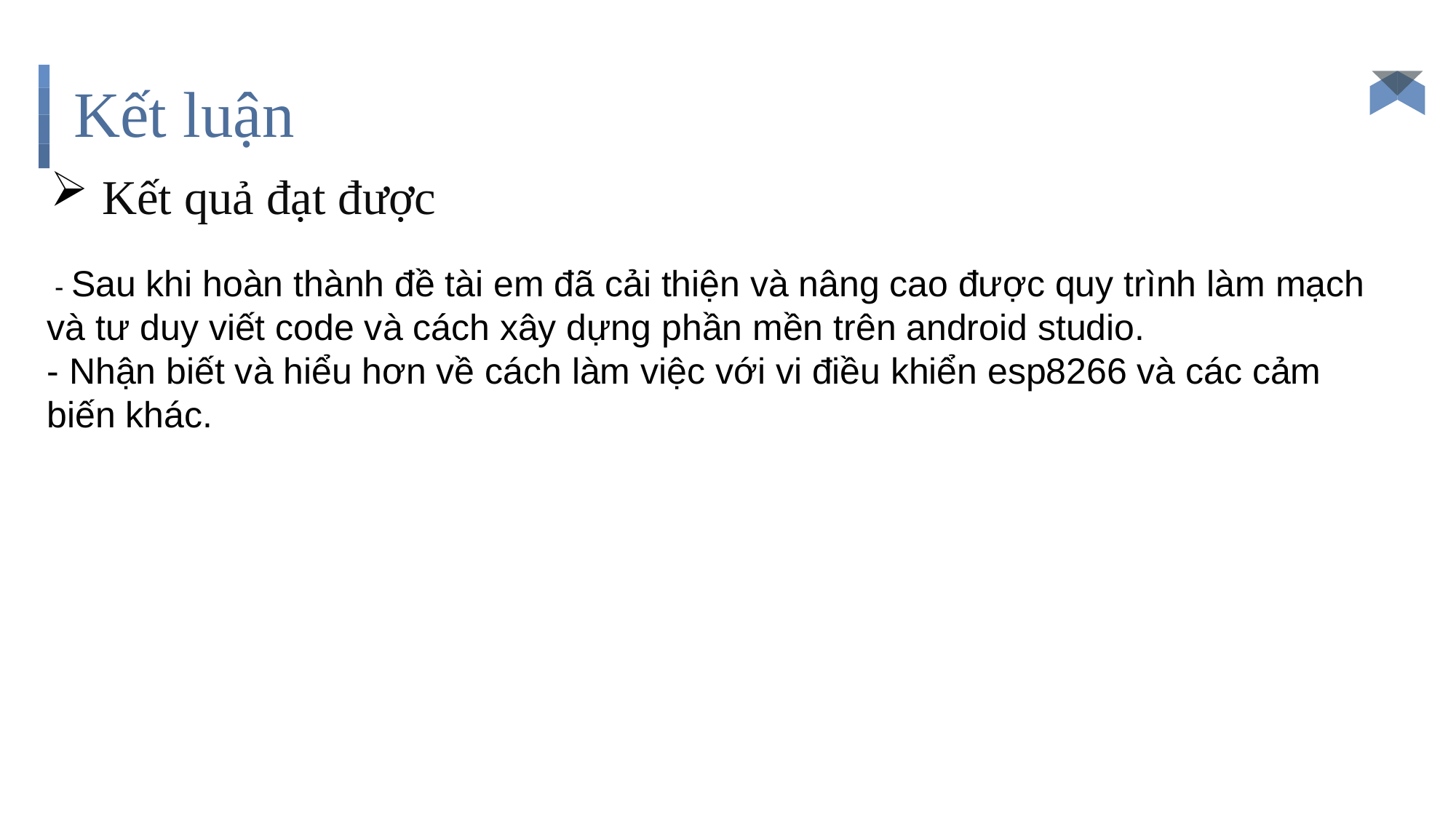

# Kết luận

 Kết quả đạt được

 - Sau khi hoàn thành đề tài em đã cải thiện và nâng cao được quy trình làm mạch và tư duy viết code và cách xây dựng phần mền trên android studio.
- Nhận biết và hiểu hơn về cách làm việc với vi điều khiển esp8266 và các cảm biến khác.